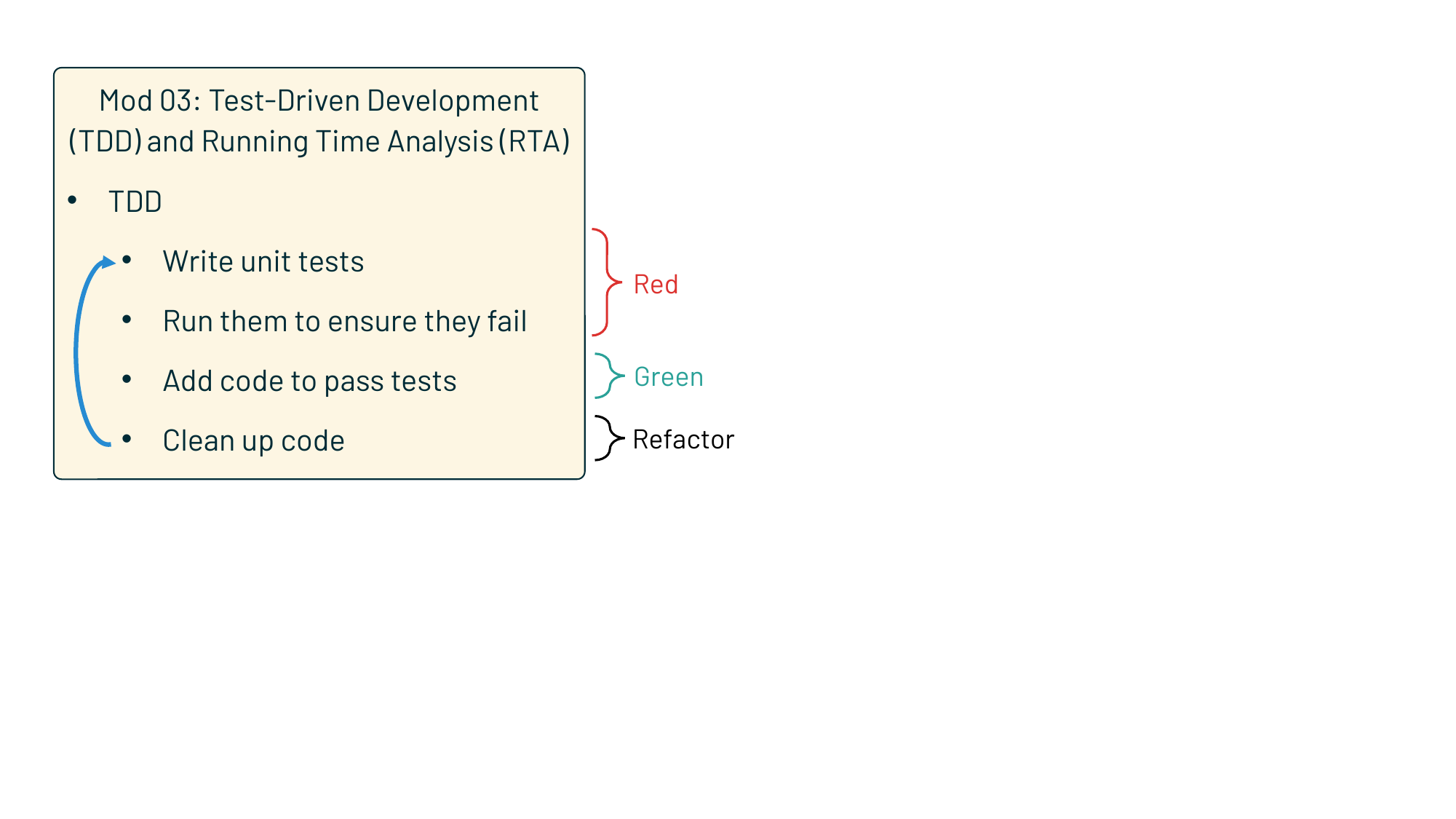

Mod 03: Test-Driven Development (TDD) and Running Time Analysis (RTA)
TDD
Write unit tests
Run them to ensure they fail
Add code to pass tests
Clean up code

Red

Green

Refactor